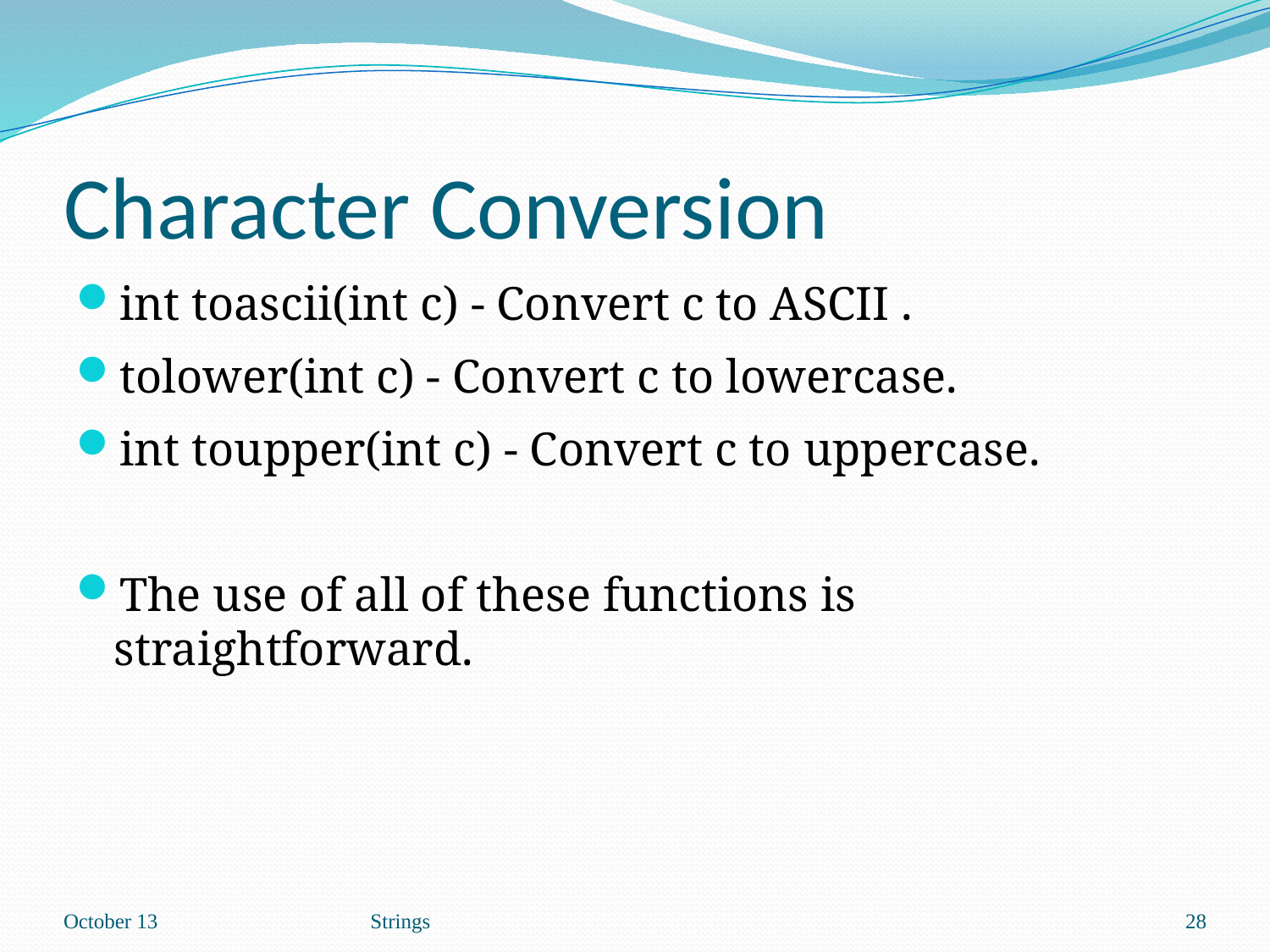

# Character Conversion
int toascii(int c) - Convert c to ASCII .
tolower(int c) - Convert c to lowercase.
int toupper(int c) - Convert c to uppercase.

The use of all of these functions is straightforward.
October 13
Strings
28